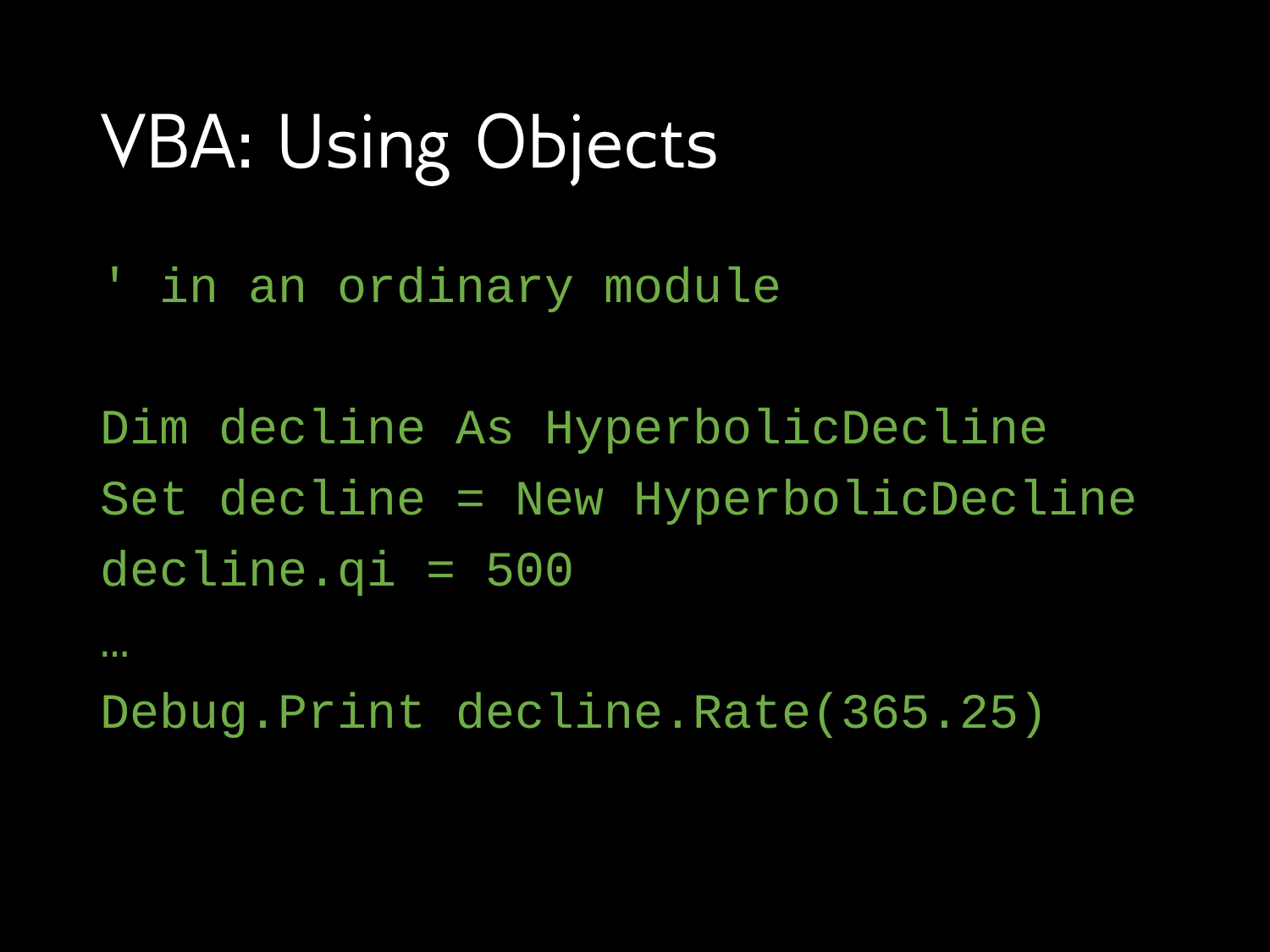

# VBA: Using Objects
' in an ordinary module

Dim decline As HyperbolicDecline
Set decline = New HyperbolicDecline
decline.qi = 500
…
Debug.Print decline.Rate(365.25)